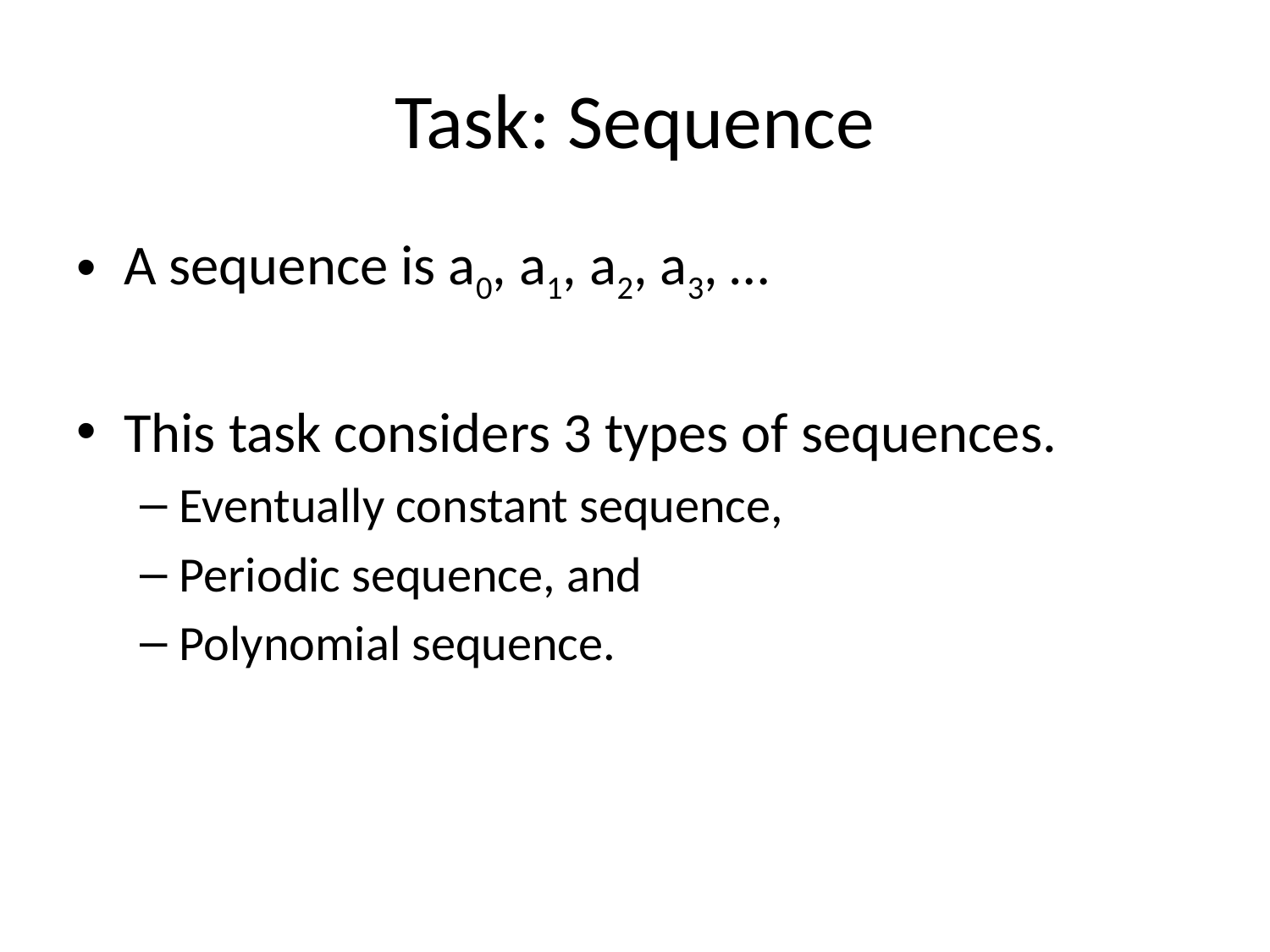

# Task: Sequence
A sequence is a0, a1, a2, a3, …

This task considers 3 types of sequences.
Eventually constant sequence,
Periodic sequence, and
Polynomial sequence.